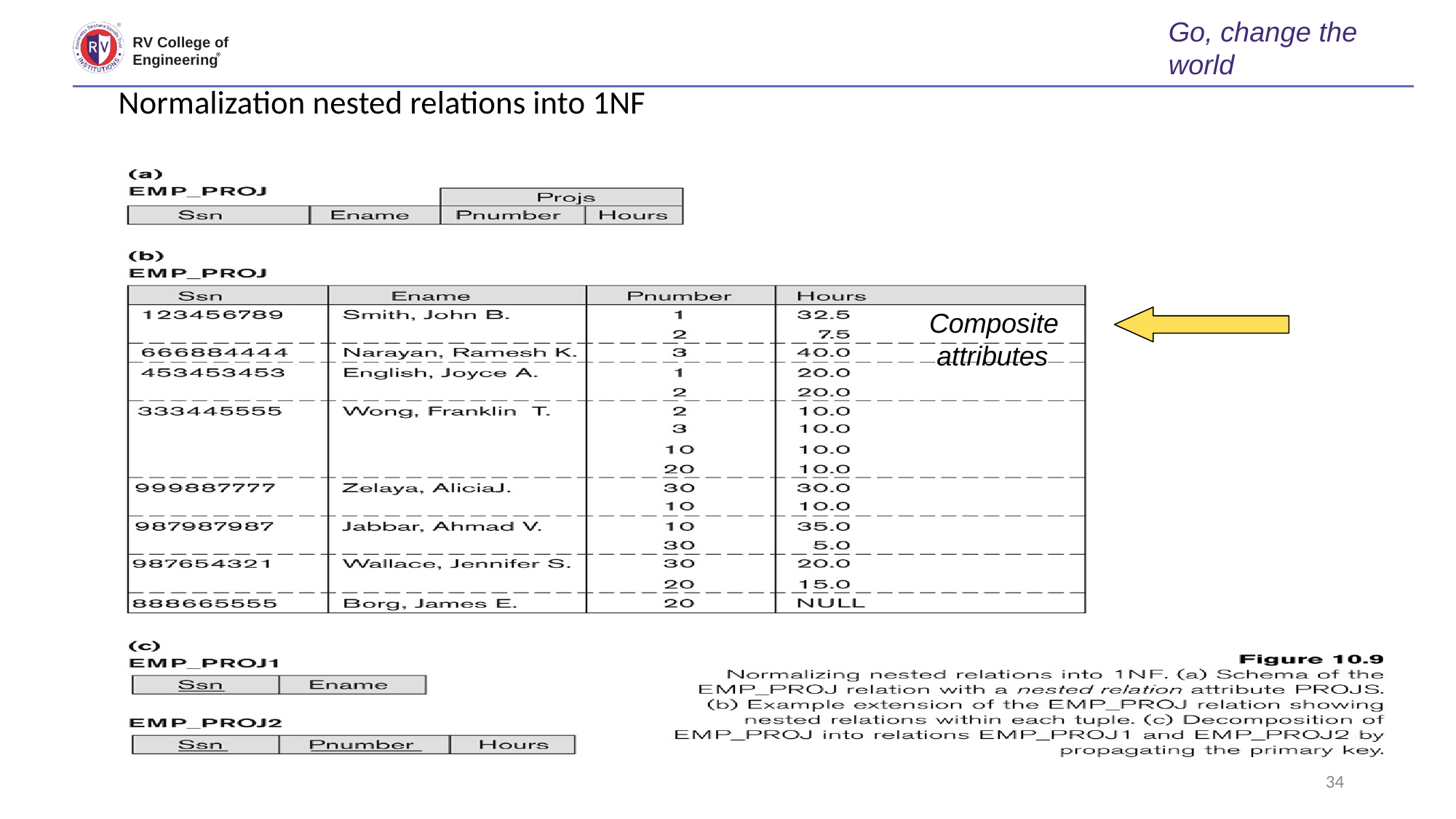

# Normalization nested relations into 1NF
Go, change the world

RV College of
Engineering

Composite  attributes
34